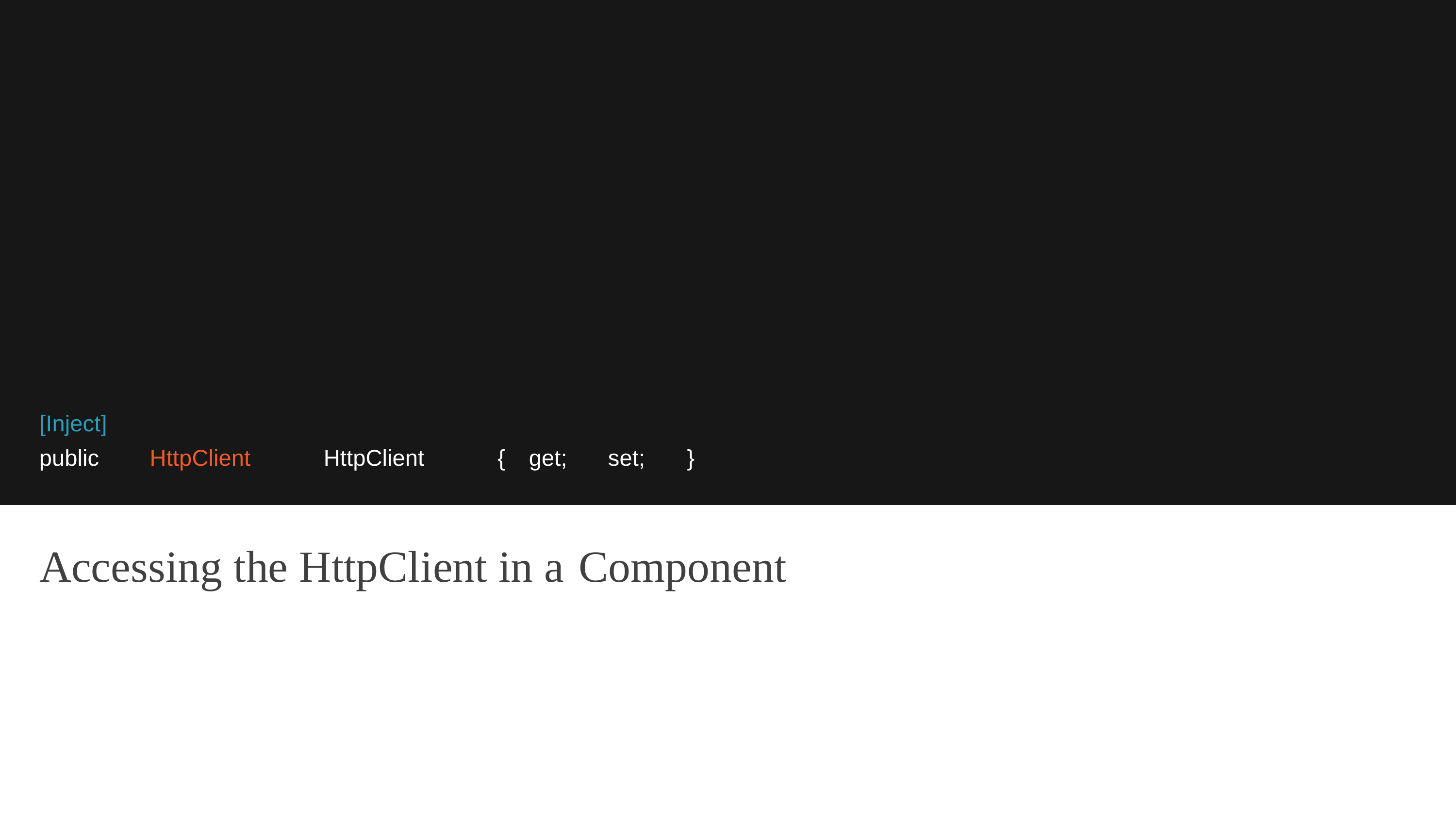

[Inject]
public
HttpClient
HttpClient
{
get;
set;
}

Accessing the HttpClient in a Component